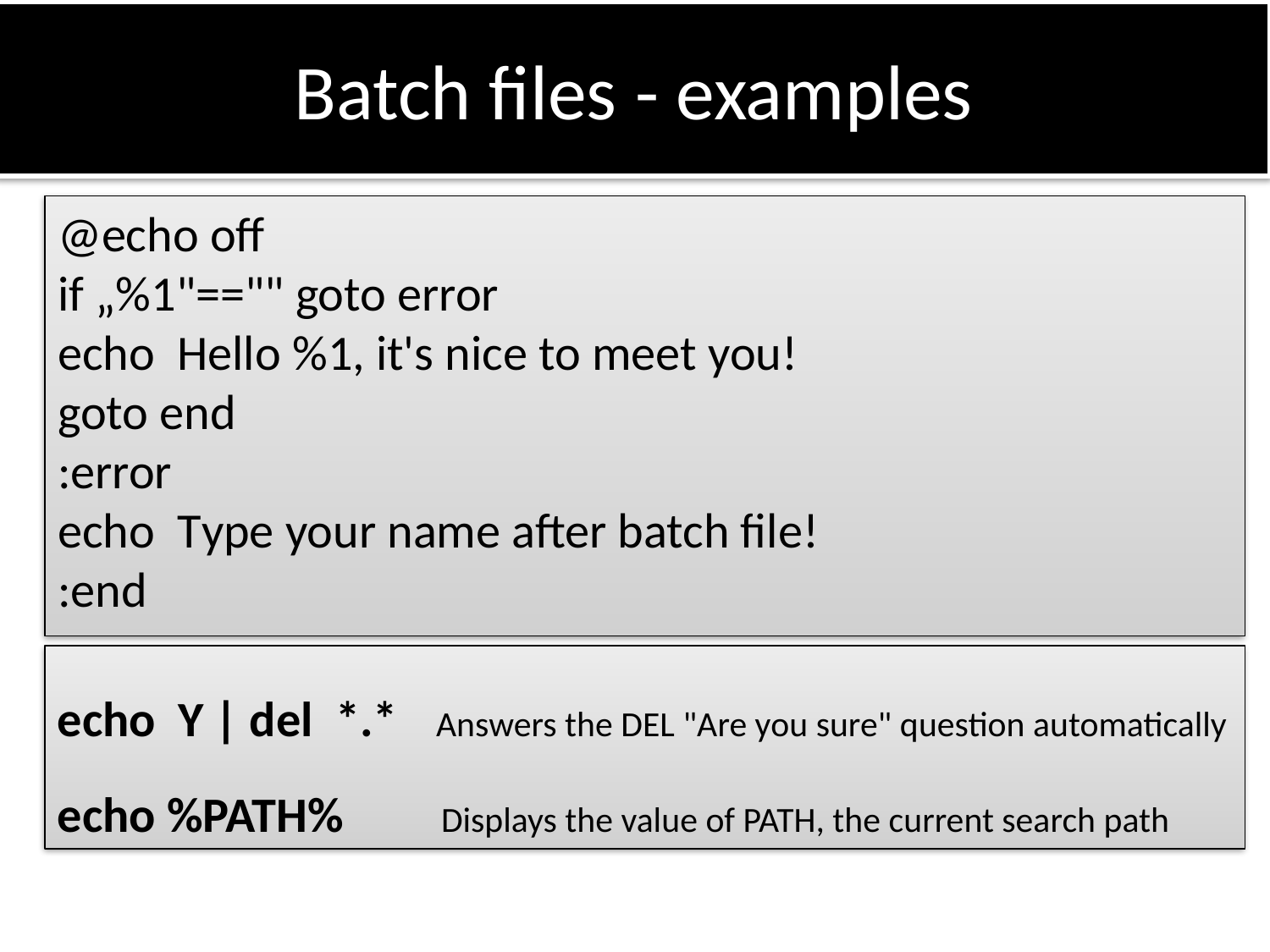

# Batch files - examples
@echo off
if „%1"=="" goto error
echo  Hello %1, it's nice to meet you!
goto end
:error
echo  Type your name after batch file!
:end
echo  Y | del  *.*   Answers the DEL "Are you sure" question automatically

echo %PATH%         Displays the value of PATH, the current search path